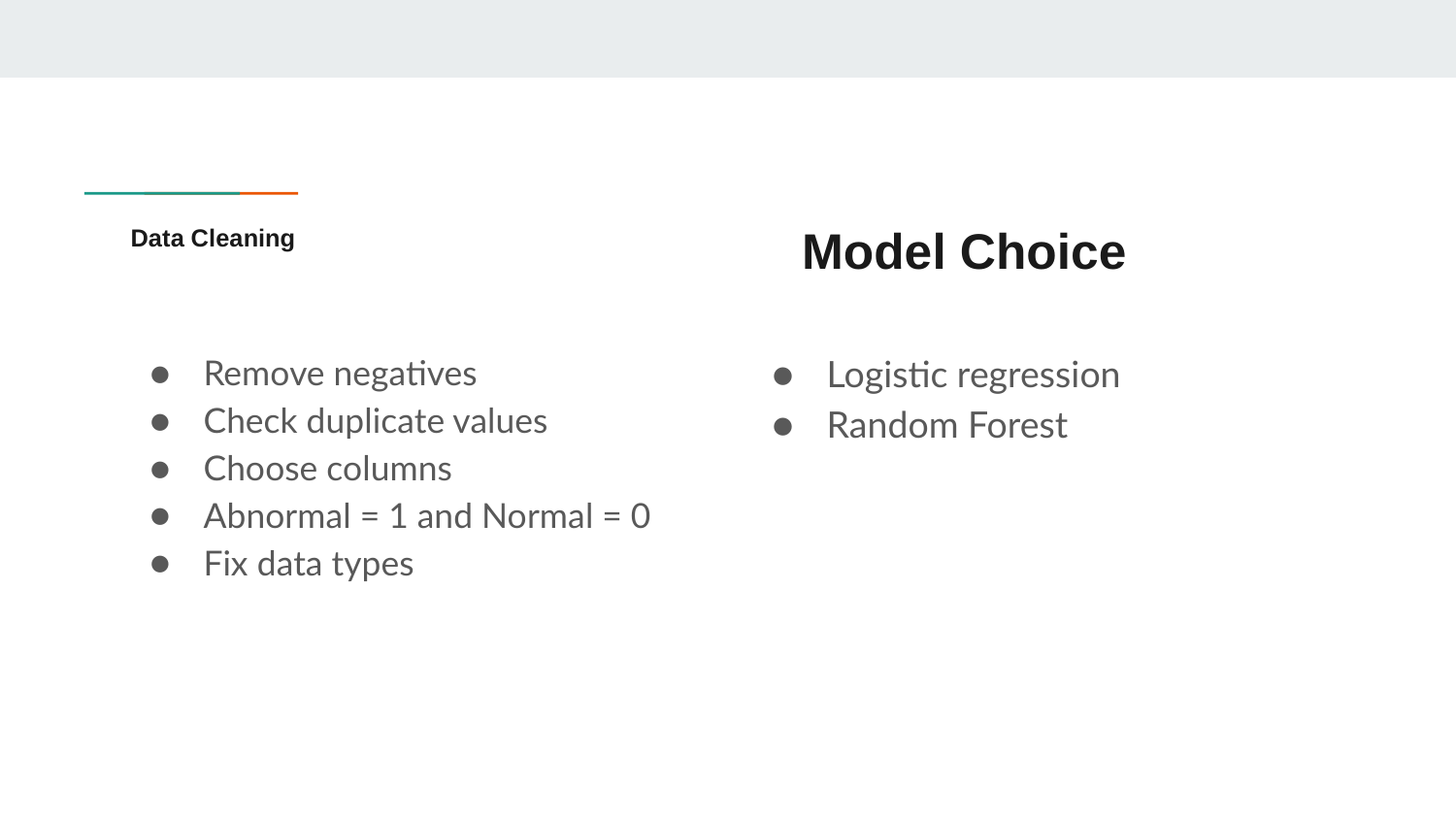

# Data Cleaning
Model Choice
Remove negatives
Check duplicate values
Choose columns
Abnormal = 1 and Normal = 0
Fix data types
Logistic regression
Random Forest